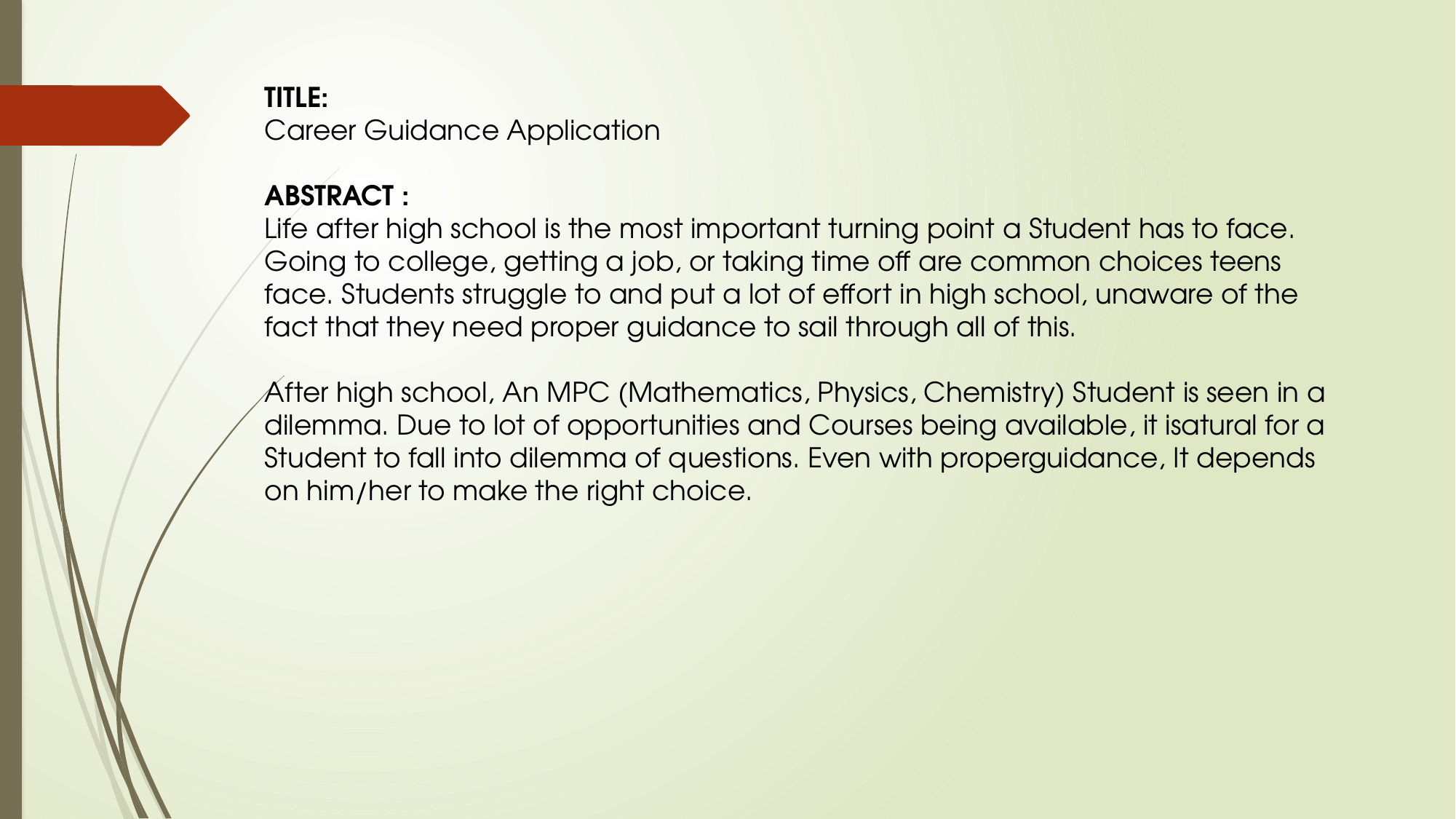

TITLE:
Career Guidance Application

ABSTRACT :
Life after high school is the most important turning point a Student has to face.
Going to college, getting a job, or taking time off are common choices teens face. Students struggle to and put a lot of effort in high school, unaware of the fact that they need proper guidance to sail through all of this.

After high school, An MPC (Mathematics, Physics, Chemistry) Student is seen in a dilemma. Due to lot of opportunities and Courses being available, it isatural for a Student to fall into dilemma of questions. Even with properguidance, It depends on him/her to make the right choice.